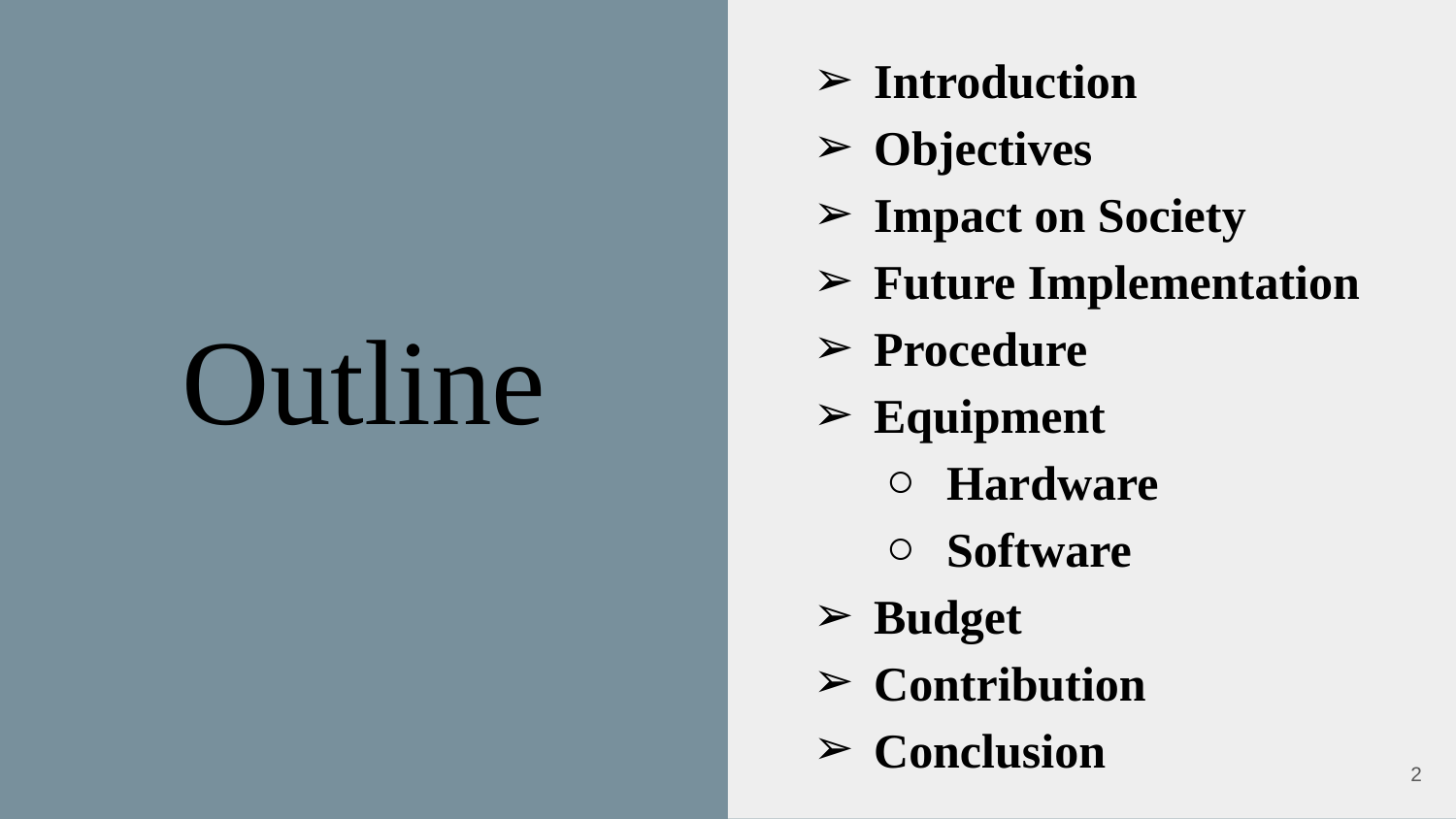

Introduction
Objectives
Impact on Society
Future Implementation
Procedure
Equipment
Hardware
Software
Budget
Contribution
Conclusion
# Outline

2